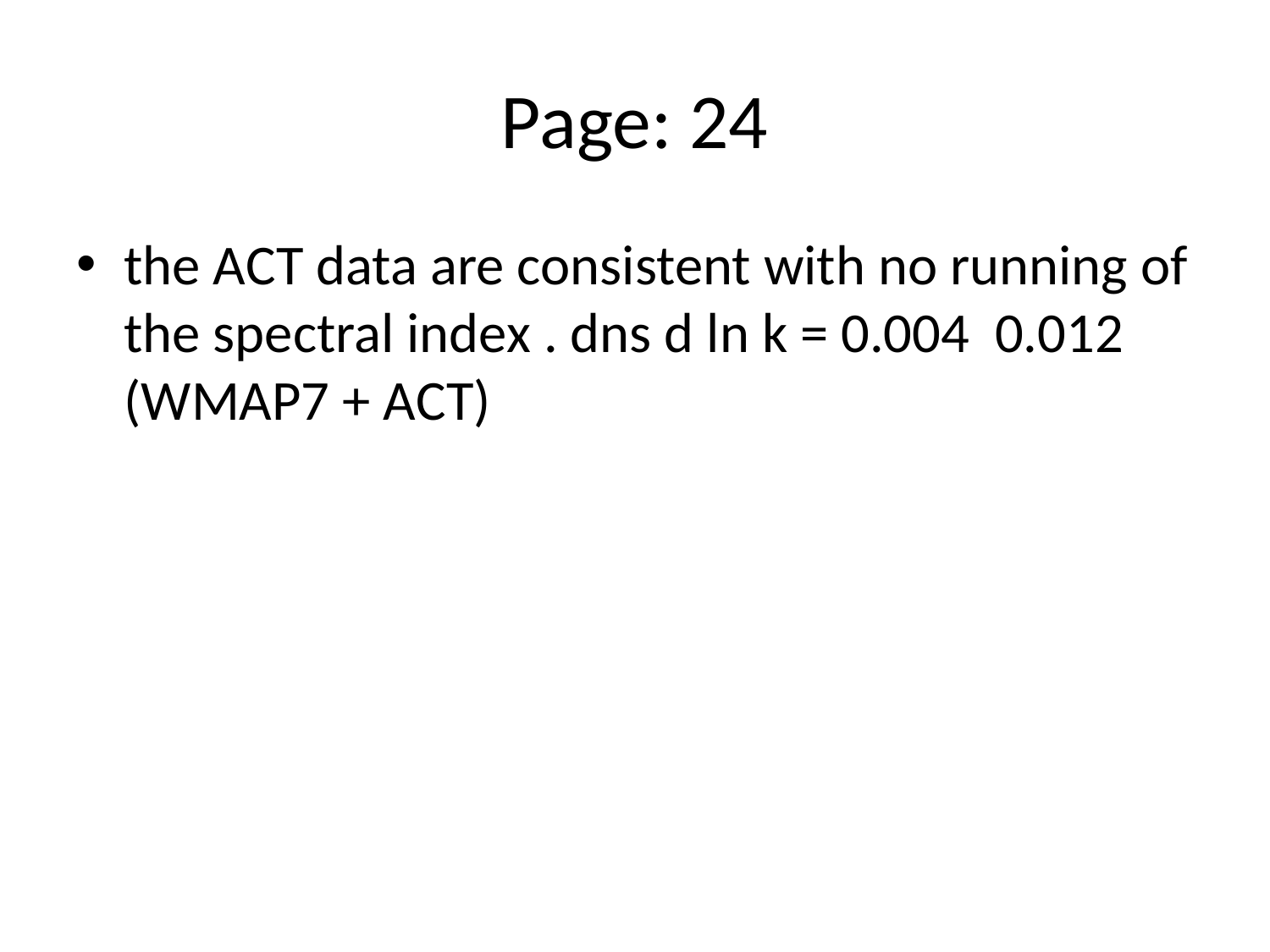

# Page: 24
the ACT data are consistent with no running of the spectral index . dns d ln k = 0.004  0.012 (WMAP7 + ACT)